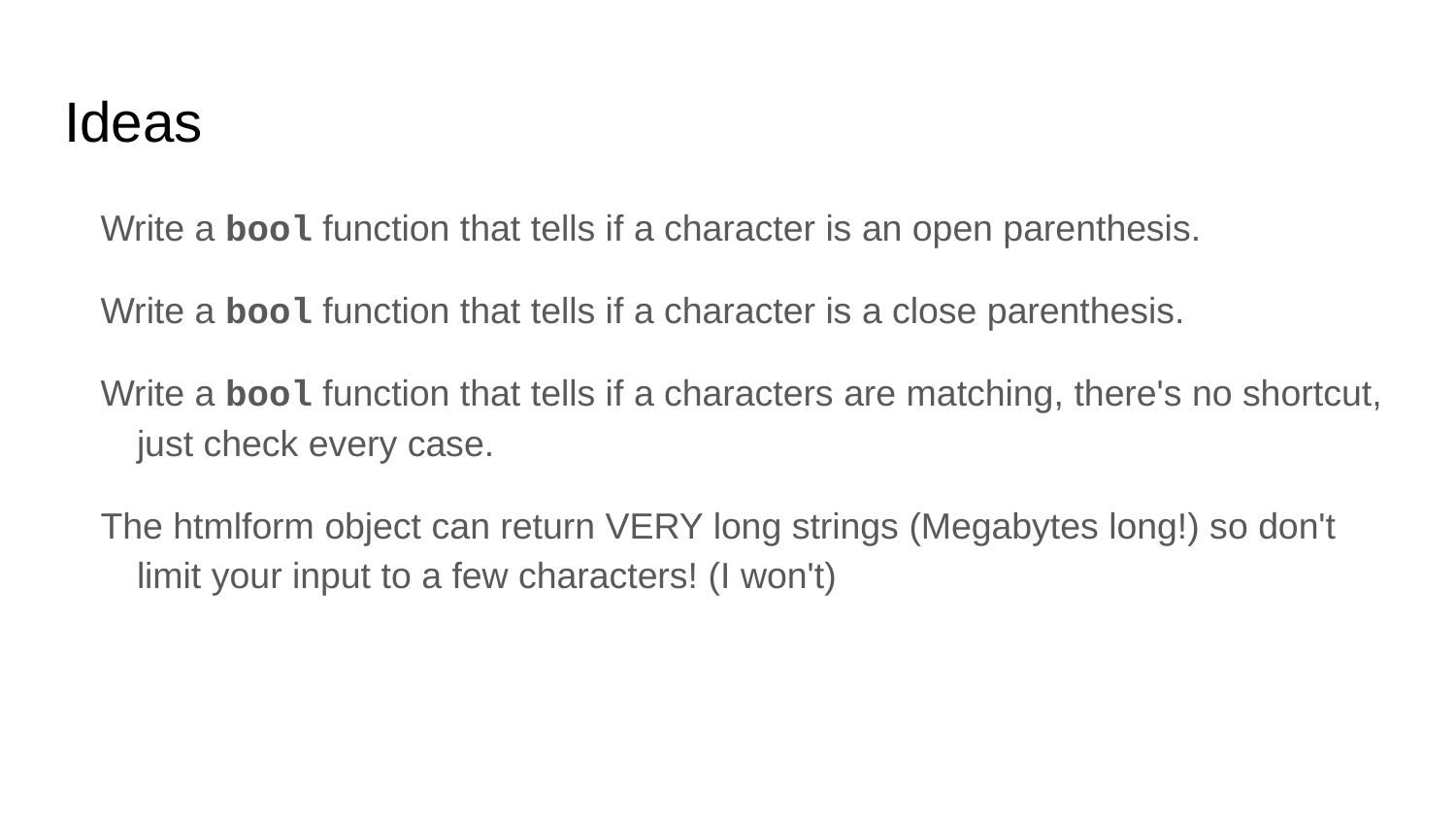

# Ideas
Write a bool function that tells if a character is an open parenthesis.
Write a bool function that tells if a character is a close parenthesis.
Write a bool function that tells if a characters are matching, there's no shortcut, just check every case.
The htmlform object can return VERY long strings (Megabytes long!) so don't limit your input to a few characters! (I won't)